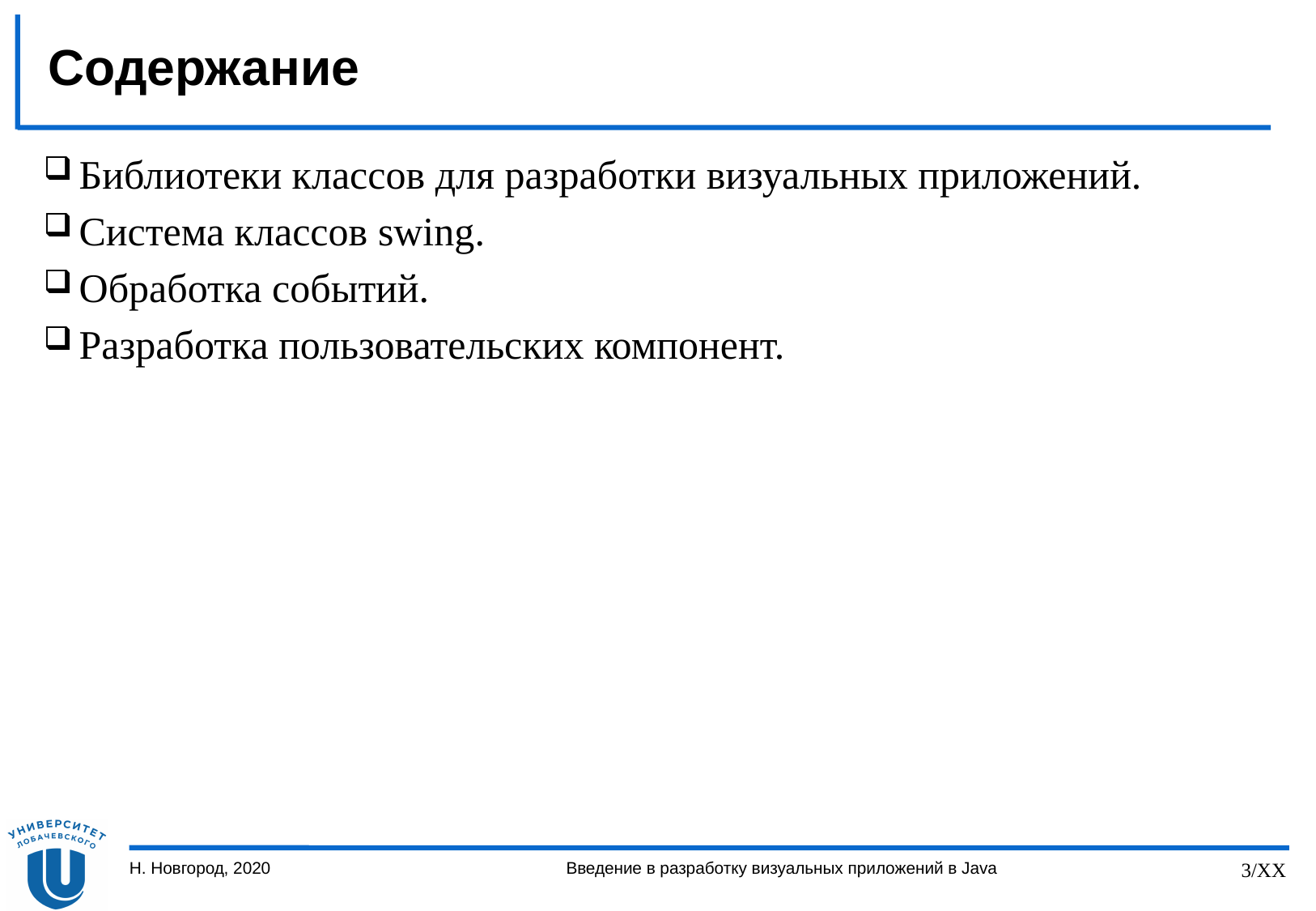

# Содержание
Библиотеки классов для разработки визуальных приложений.
Система классов swing.
Обработка событий.
Разработка пользовательских компонент.
Н. Новгород, 2020
Введение в разработку визуальных приложений в Java
3/XX